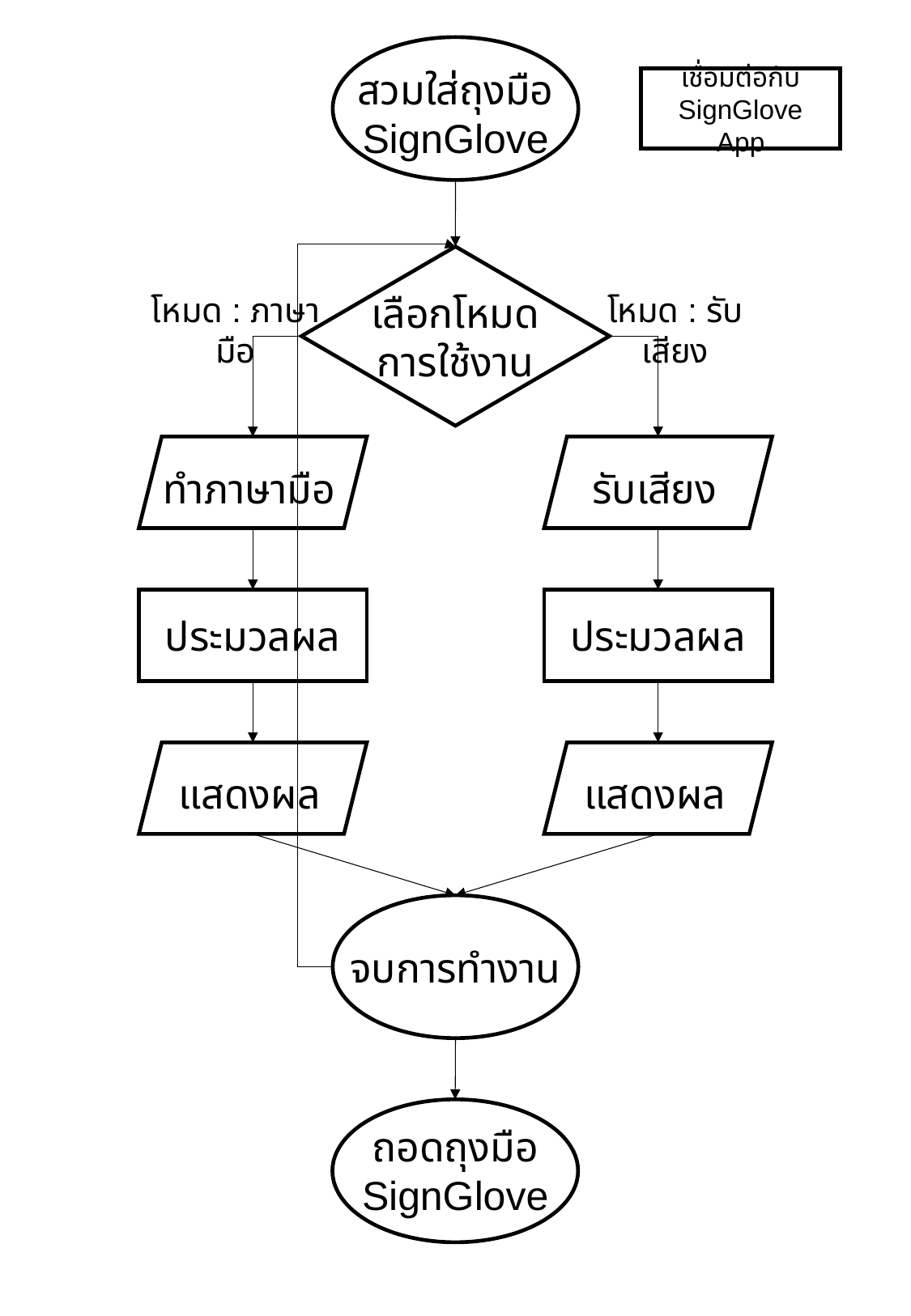

สวมใส่ถุงมือ
SignGlove
เชื่อมต่อกับ
SignGlove App

เลือกโหมด
การใช้งาน
โหมด : ภาษามือ
โหมด : รับเสียง

ทำภาษามือ

รับเสียง

ประมวลผล

ประมวลผล

แสดงผล

แสดงผล

จบการทำงาน

ถอดถุงมือ
SignGlove